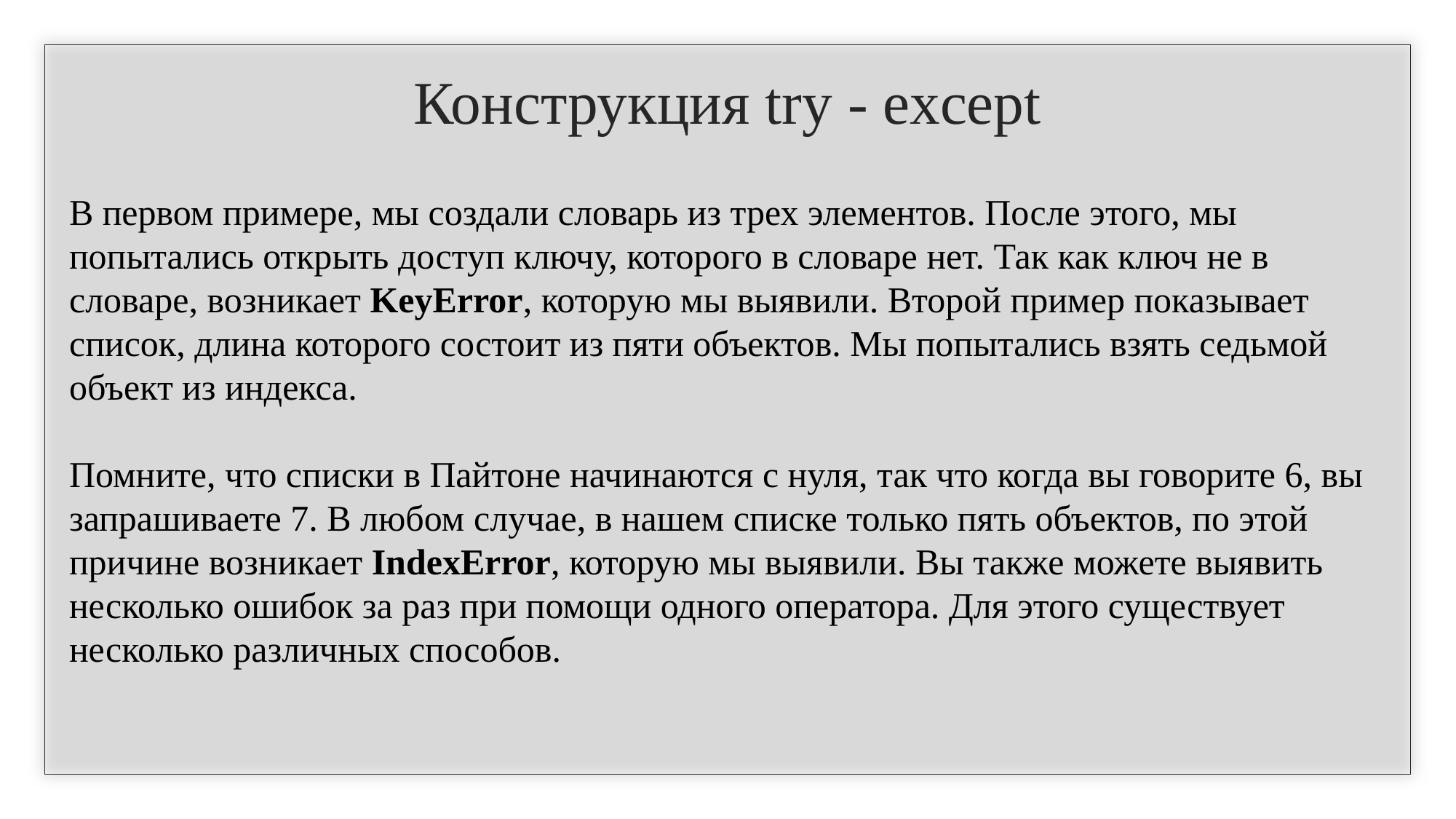

# Конструкция try - except
В первом примере, мы создали словарь из трех элементов. После этого, мы попытались открыть доступ ключу, которого в словаре нет. Так как ключ не в словаре, возникает KeyError, которую мы выявили. Второй пример показывает список, длина которого состоит из пяти объектов. Мы попытались взять седьмой объект из индекса.

Помните, что списки в Пайтоне начинаются с нуля, так что когда вы говорите 6, вы запрашиваете 7. В любом случае, в нашем списке только пять объектов, по этой причине возникает IndexError, которую мы выявили. Вы также можете выявить несколько ошибок за раз при помощи одного оператора. Для этого существует несколько различных способов.